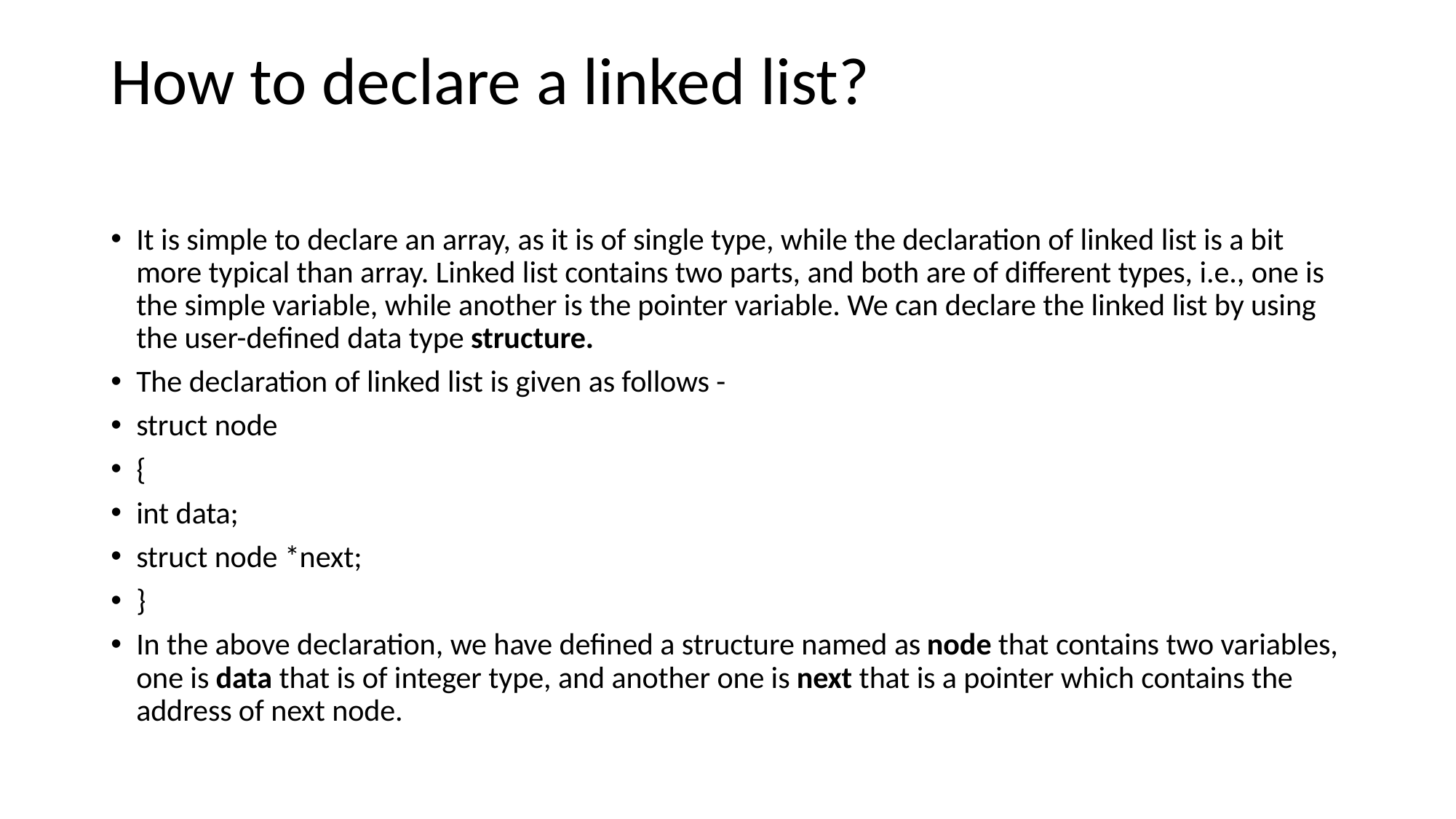

# How to declare a linked list?
It is simple to declare an array, as it is of single type, while the declaration of linked list is a bit more typical than array. Linked list contains two parts, and both are of different types, i.e., one is the simple variable, while another is the pointer variable. We can declare the linked list by using the user-defined data type structure.
The declaration of linked list is given as follows -
struct node
{
int data;
struct node *next;
}
In the above declaration, we have defined a structure named as node that contains two variables, one is data that is of integer type, and another one is next that is a pointer which contains the address of next node.